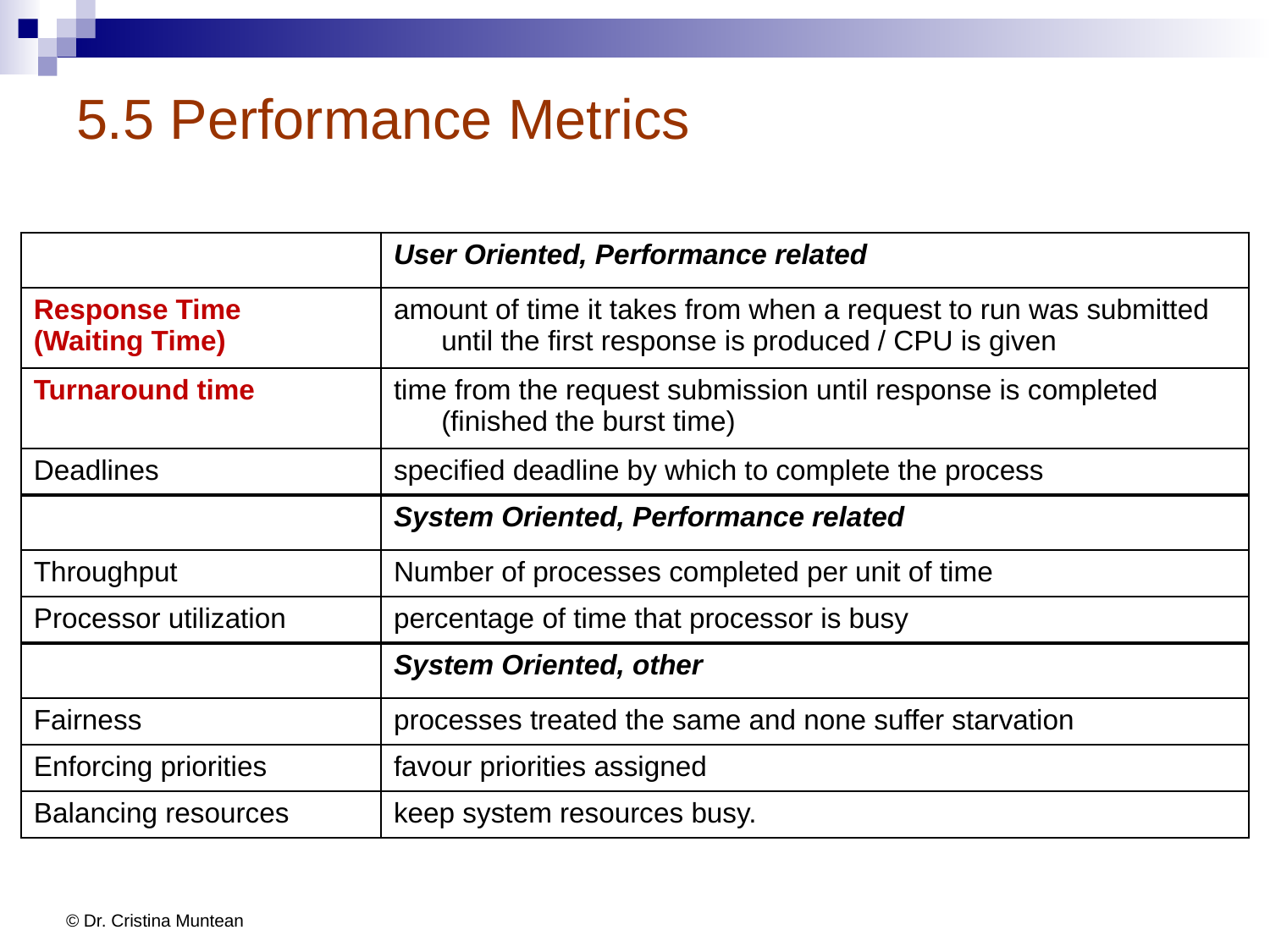

# 5.5 Performance Metrics
|  | User Oriented, Performance related |
| --- | --- |
| Response Time (Waiting Time) | amount of time it takes from when a request to run was submitted until the first response is produced / CPU is given |
| Turnaround time | time from the request submission until response is completed (finished the burst time) |
| Deadlines | specified deadline by which to complete the process |
|  | System Oriented, Performance related |
| Throughput | Number of processes completed per unit of time |
| Processor utilization | percentage of time that processor is busy |
|  | System Oriented, other |
| Fairness | processes treated the same and none suffer starvation |
| Enforcing priorities | favour priorities assigned |
| Balancing resources | keep system resources busy. |